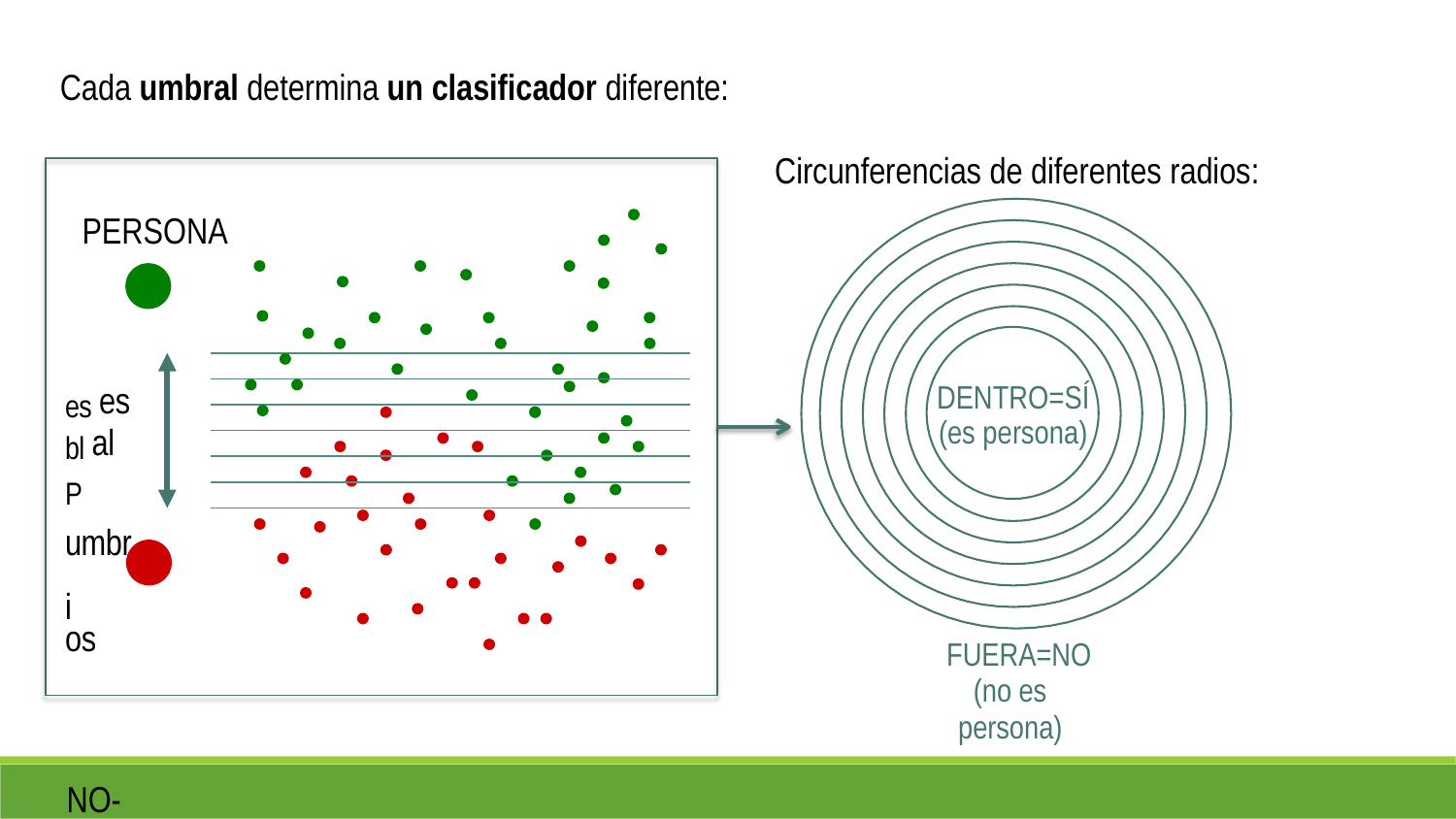

Cada umbral determina un clasificador diferente:
Circunferencias de diferentes radios:

PERSONA
es es
bl al
P umbr
i
os
NO-PERSONA

DENTRO=SÍ
(es persona)

FUERA=NO
(no es persona)